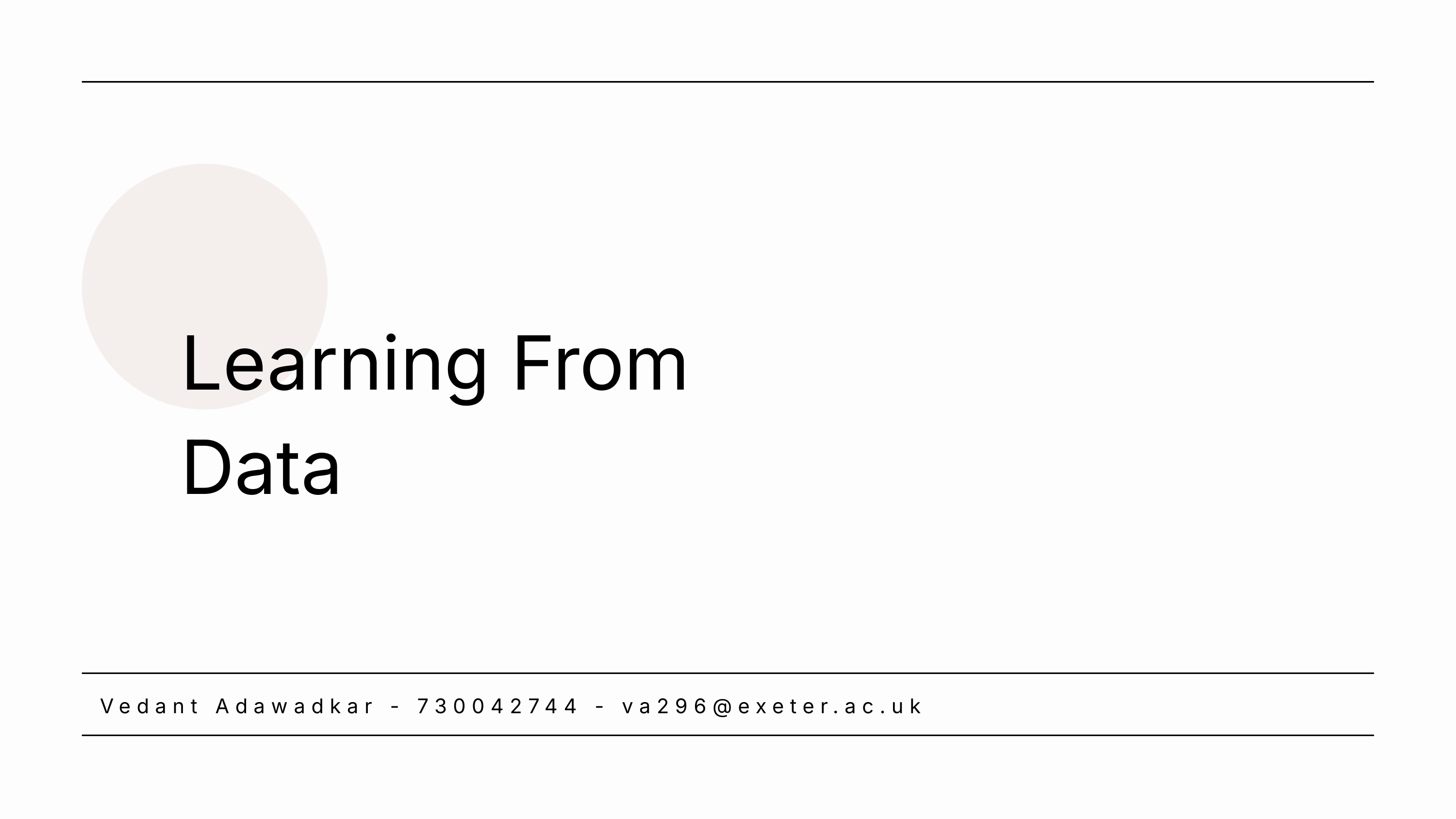

Learning From Data

Vedant Adawadkar - 730042744 - va296@exeter.ac.uk